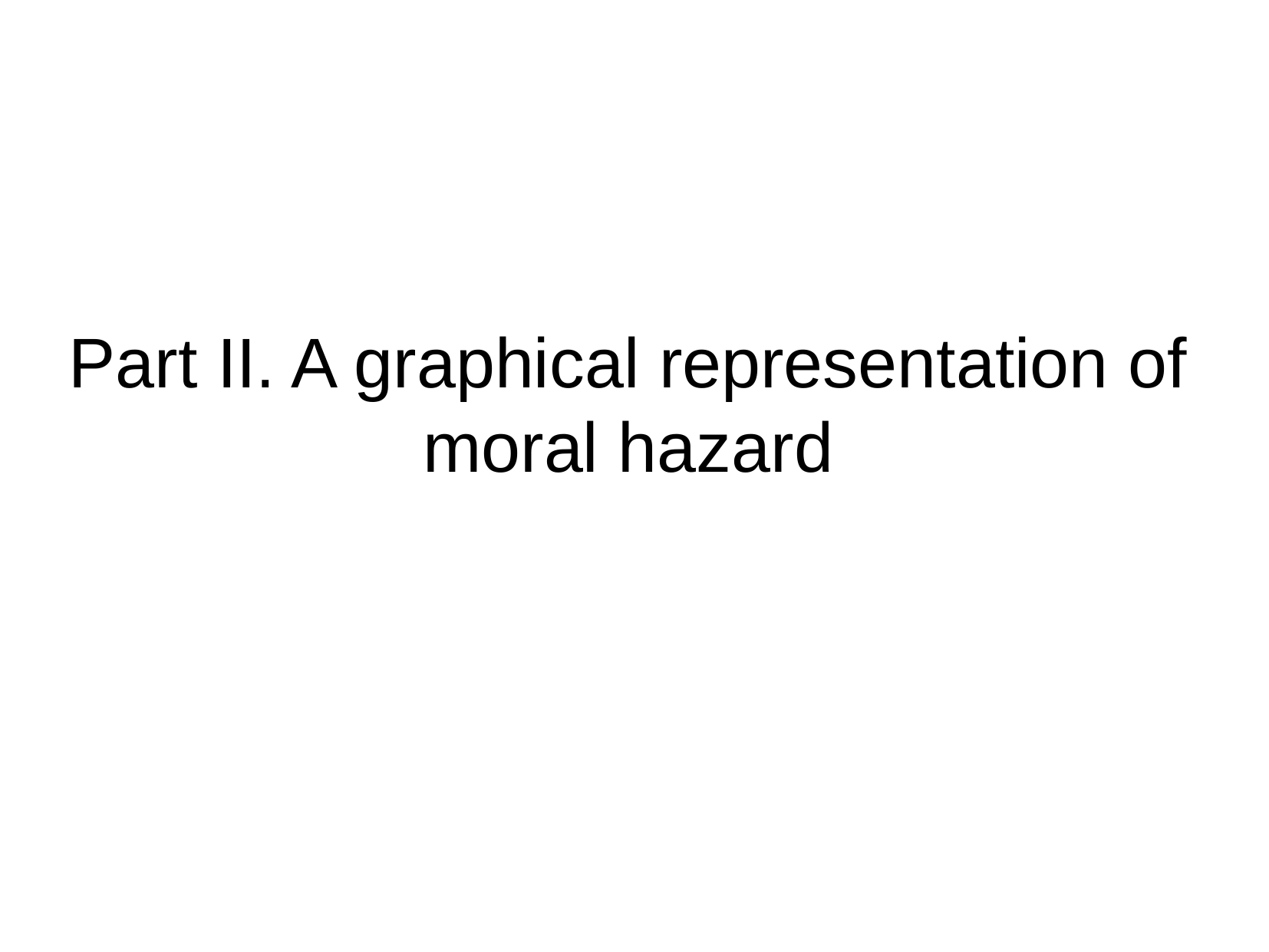

Part II. A graphical representation of moral hazard